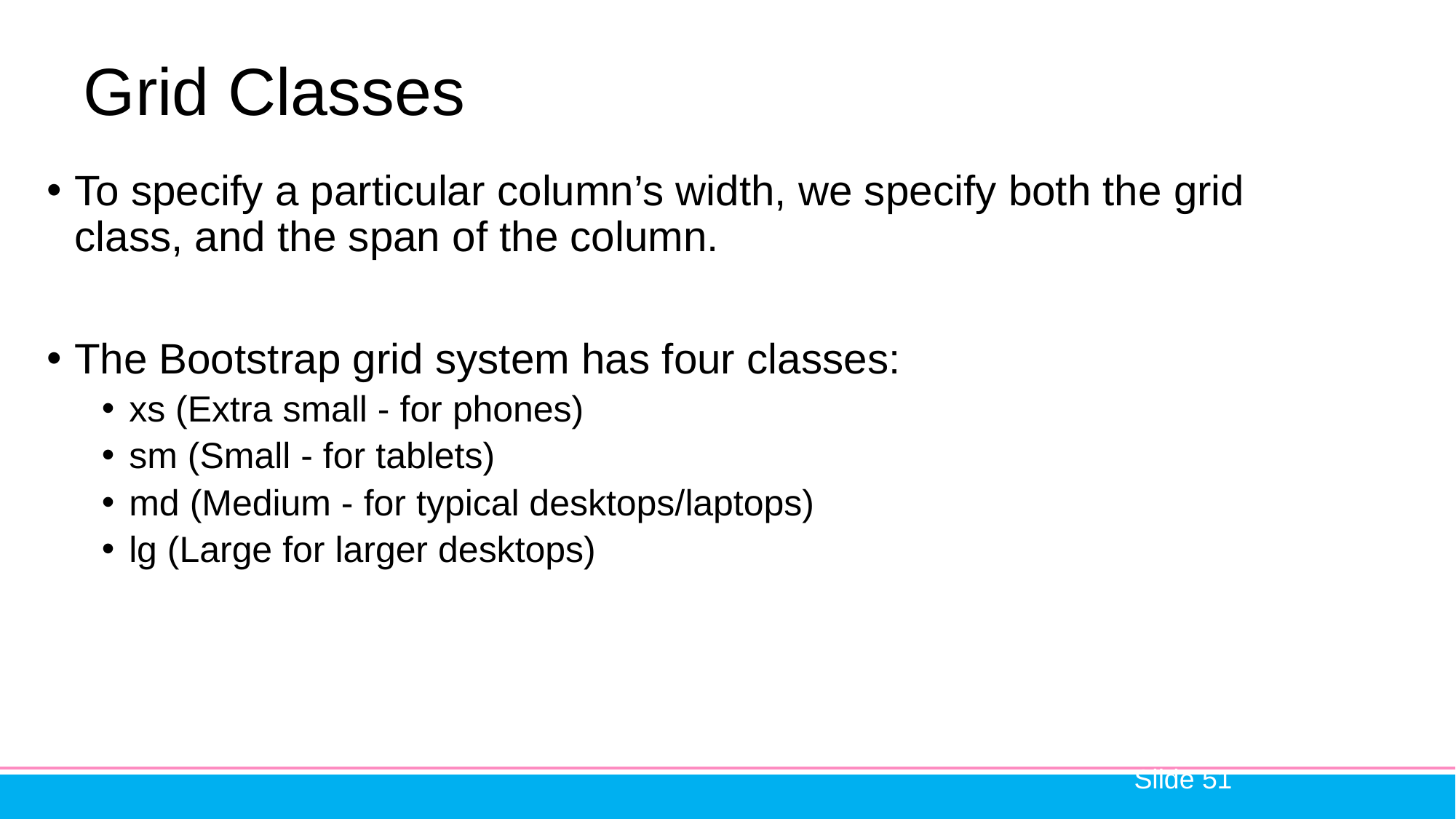

# Grid Classes
To specify a particular column’s width, we specify both the grid class, and the span of the column.

The Bootstrap grid system has four classes:
xs (Extra small - for phones)
sm (Small - for tablets)
md (Medium - for typical desktops/laptops)
lg (Large for larger desktops)

 Slide 51